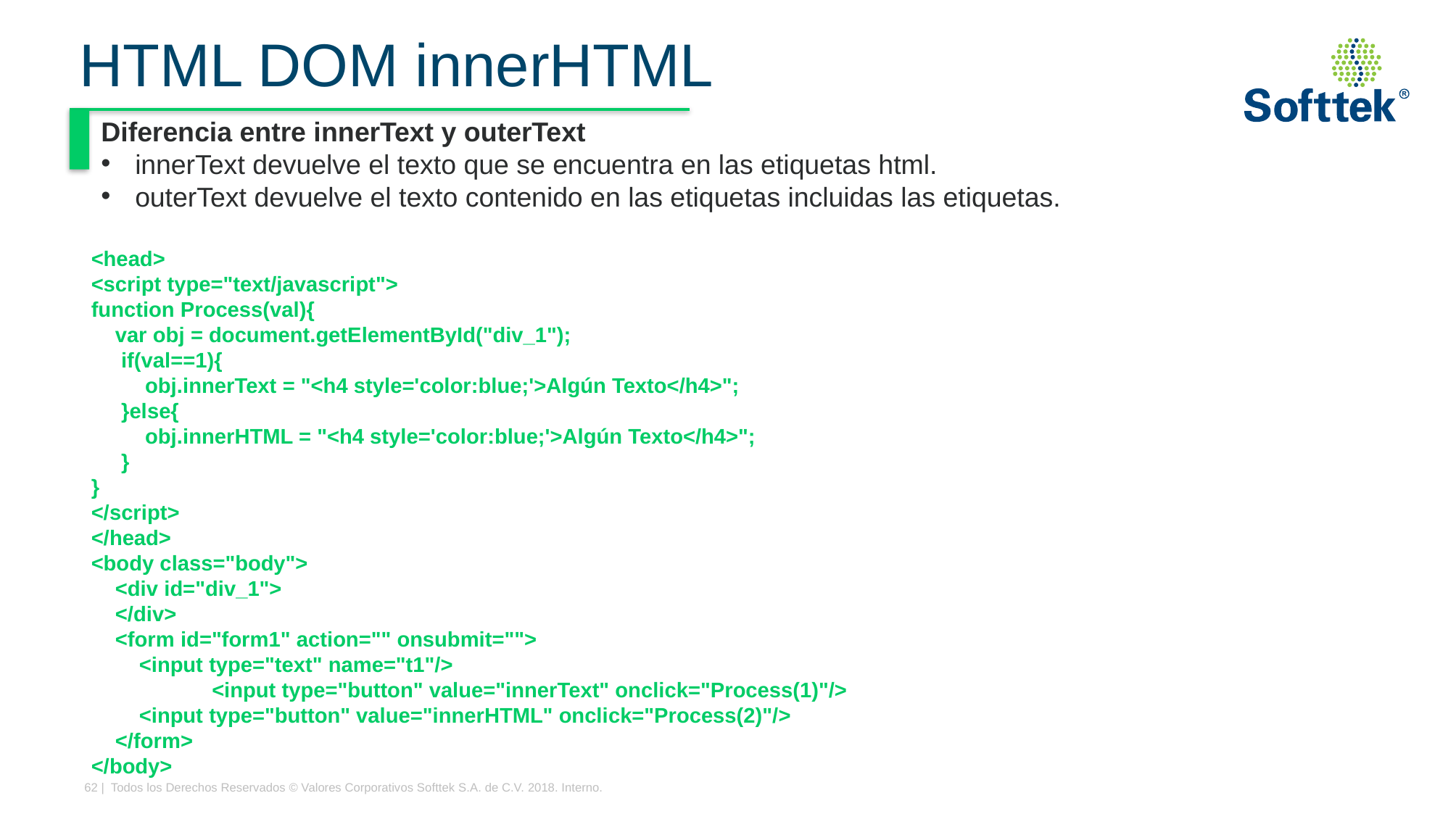

# HTML DOM innerHTML
Diferencia entre innerText y outerText
innerText devuelve el texto que se encuentra en las etiquetas html.
outerText devuelve el texto contenido en las etiquetas incluidas las etiquetas.

<head>
<script type="text/javascript">
function Process(val){
    var obj = document.getElementById("div_1");
     if(val==1){
         obj.innerText = "<h4 style='color:blue;'>Algún Texto</h4>";
     }else{
         obj.innerHTML = "<h4 style='color:blue;'>Algún Texto</h4>";
     }
}
</script>
</head>
<body class="body">
    <div id="div_1">
    </div>
    <form id="form1" action="" onsubmit="">
        <input type="text" name="t1"/>
    	  <input type="button" value="innerText" onclick="Process(1)"/>
        <input type="button" value="innerHTML" onclick="Process(2)"/>
    </form>
</body>